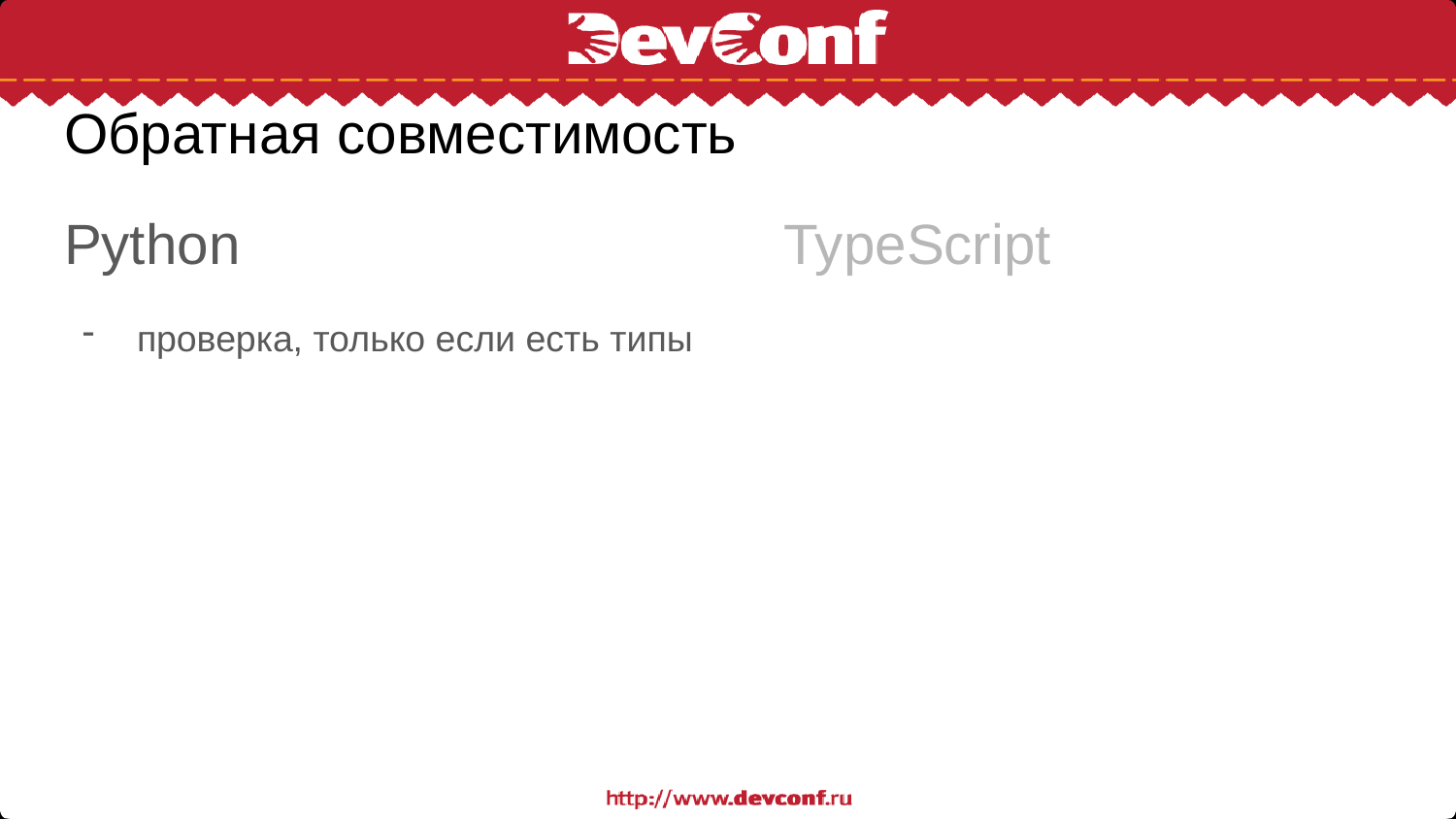

# Обратная совместимость
Python
проверка, только если есть типы
TypeScript